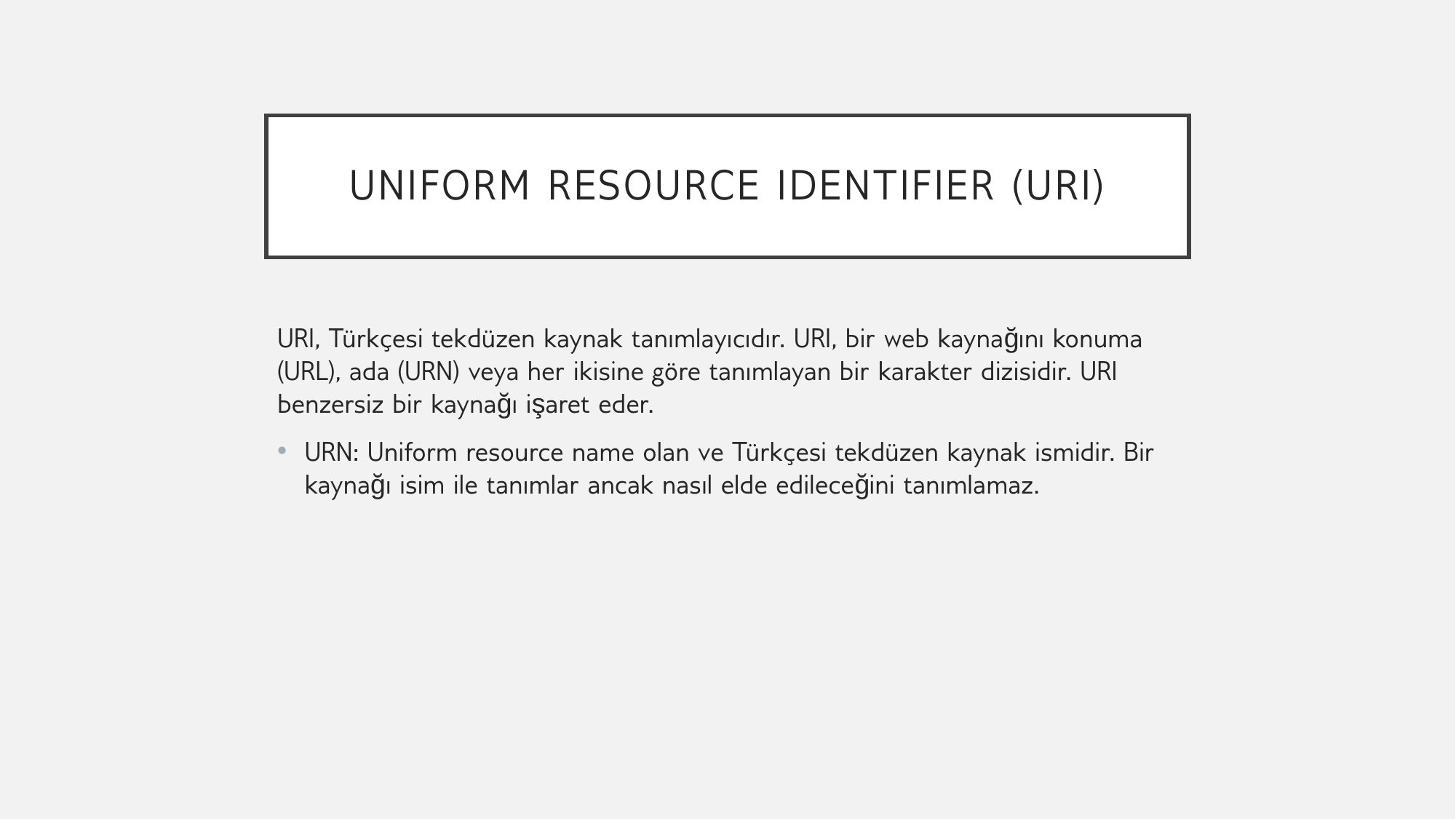

# Unıform resource ıdentıfıer (urı)
URI, Türkçesi tekdüzen kaynak tanımlayıcıdır. URI, bir web kaynağını konuma (URL), ada (URN) veya her ikisine göre tanımlayan bir karakter dizisidir. URI benzersiz bir kaynağı işaret eder.
URN: Uniform resource name olan ve Türkçesi tekdüzen kaynak ismidir. Bir kaynağı isim ile tanımlar ancak nasıl elde edileceğini tanımlamaz.